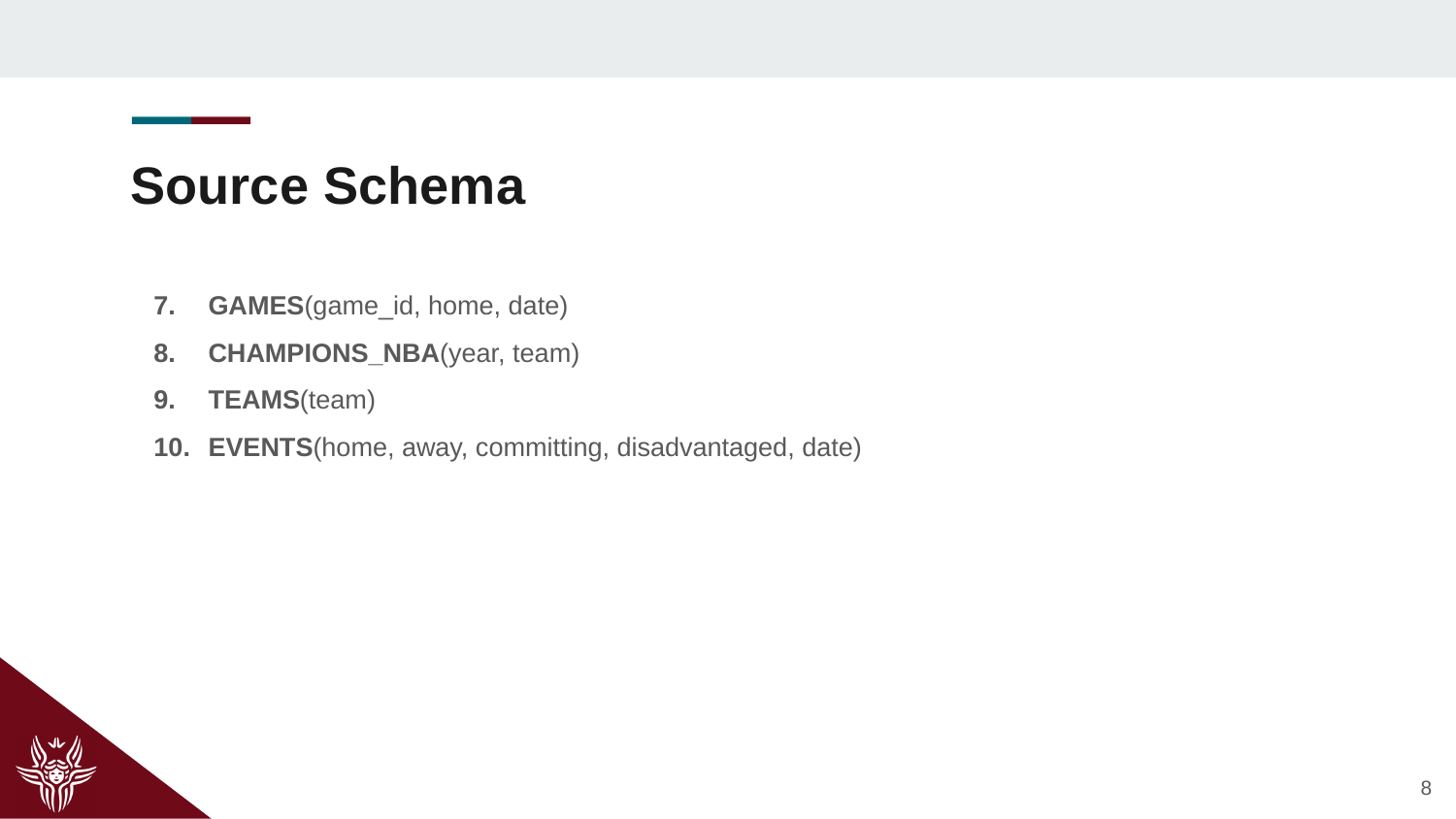

# Source Schema
GAMES(game_id, home, date)
CHAMPIONS_NBA(year, team)
TEAMS(team)
EVENTS(home, away, committing, disadvantaged, date)

8